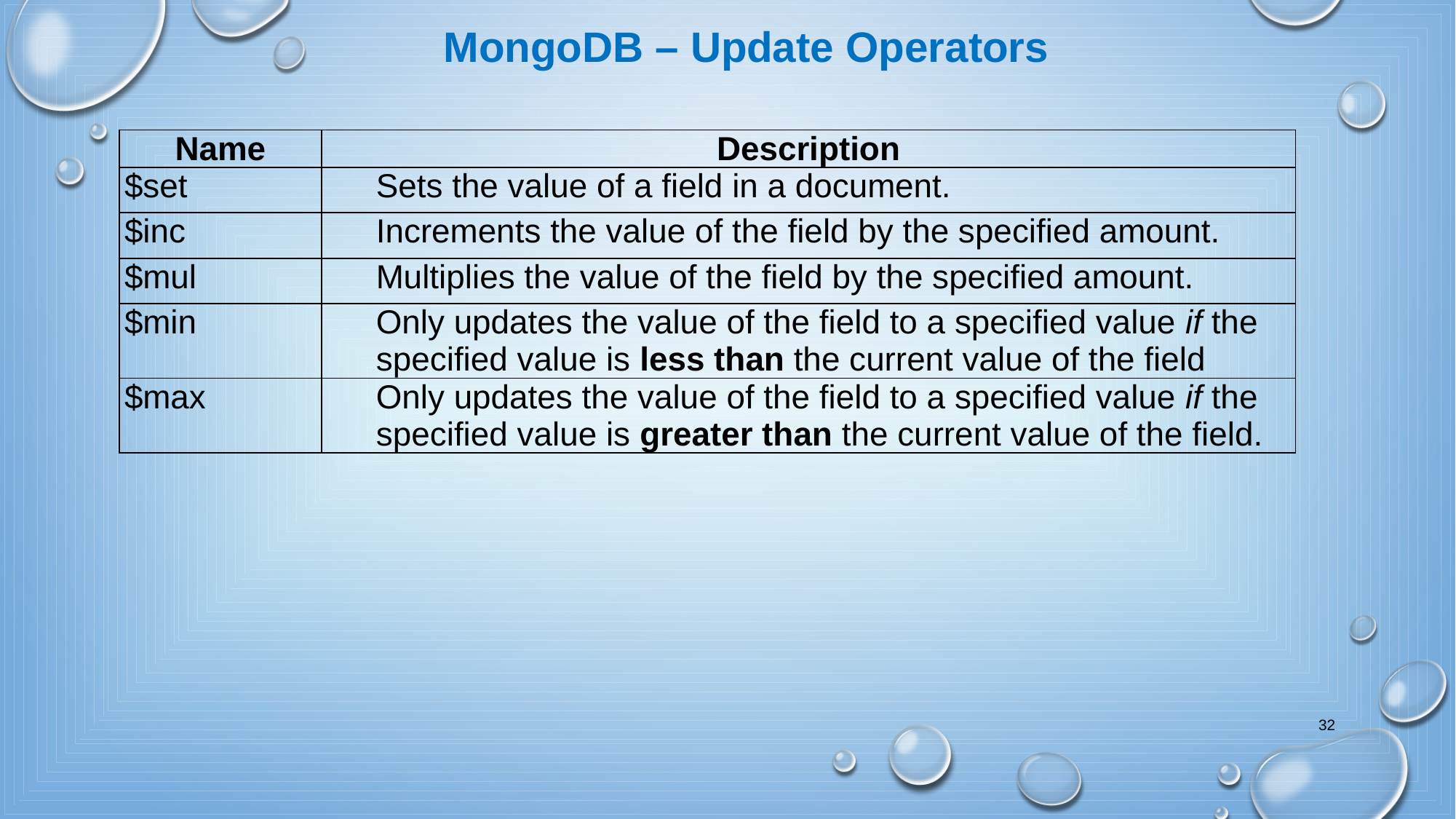

MongoDB – Update Operators
| Name | Description |
| --- | --- |
| $set | Sets the value of a field in a document. |
| $inc | Increments the value of the field by the specified amount. |
| $mul | Multiplies the value of the field by the specified amount. |
| $min | Only updates the value of the field to a specified value if the specified value is less than the current value of the field |
| $max | Only updates the value of the field to a specified value if the specified value is greater than the current value of the field. |
32